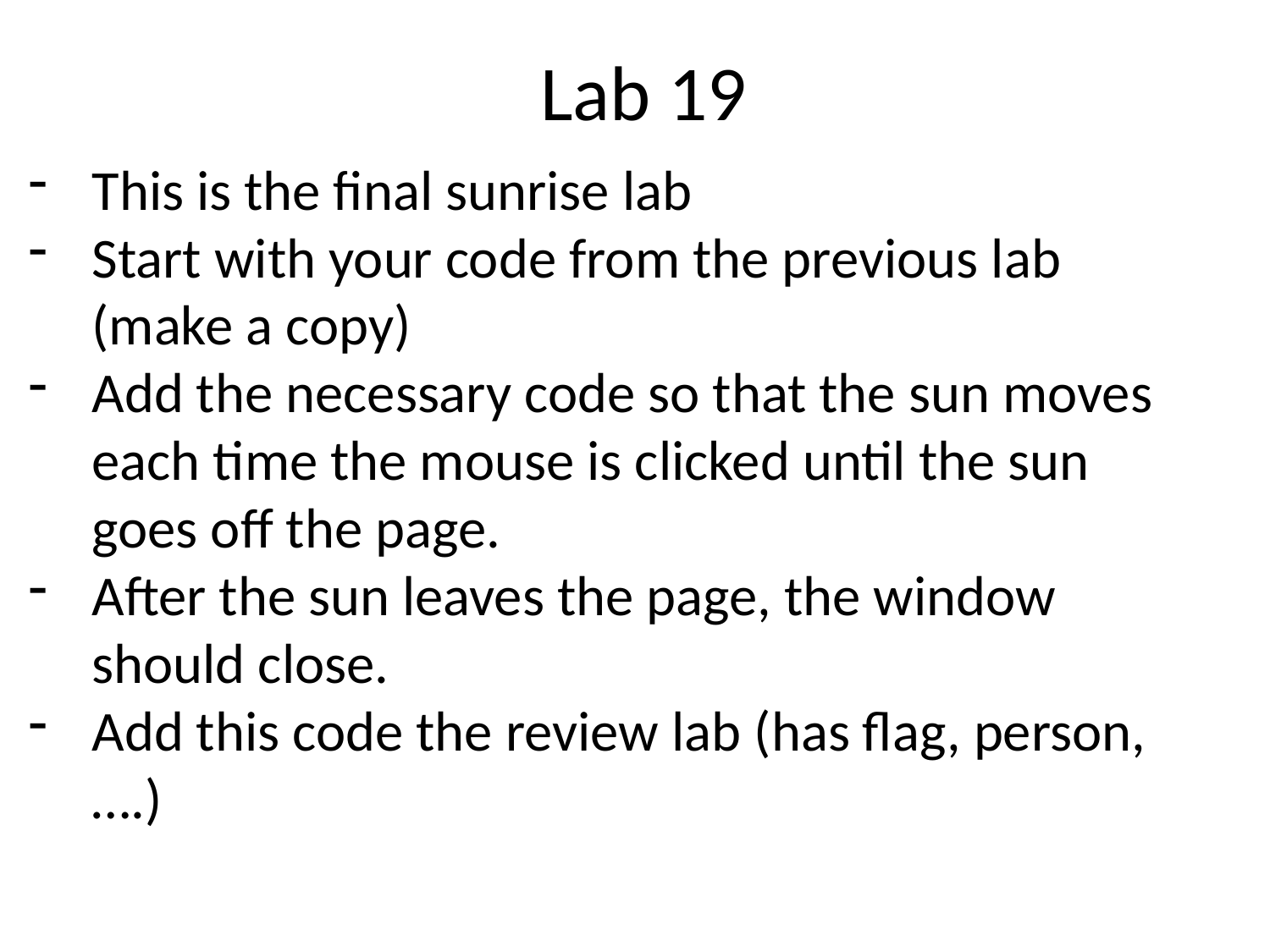

# Lab 19
This is the final sunrise lab
Start with your code from the previous lab (make a copy)
Add the necessary code so that the sun moves each time the mouse is clicked until the sun goes off the page.
After the sun leaves the page, the window should close.
Add this code the review lab (has flag, person,….)